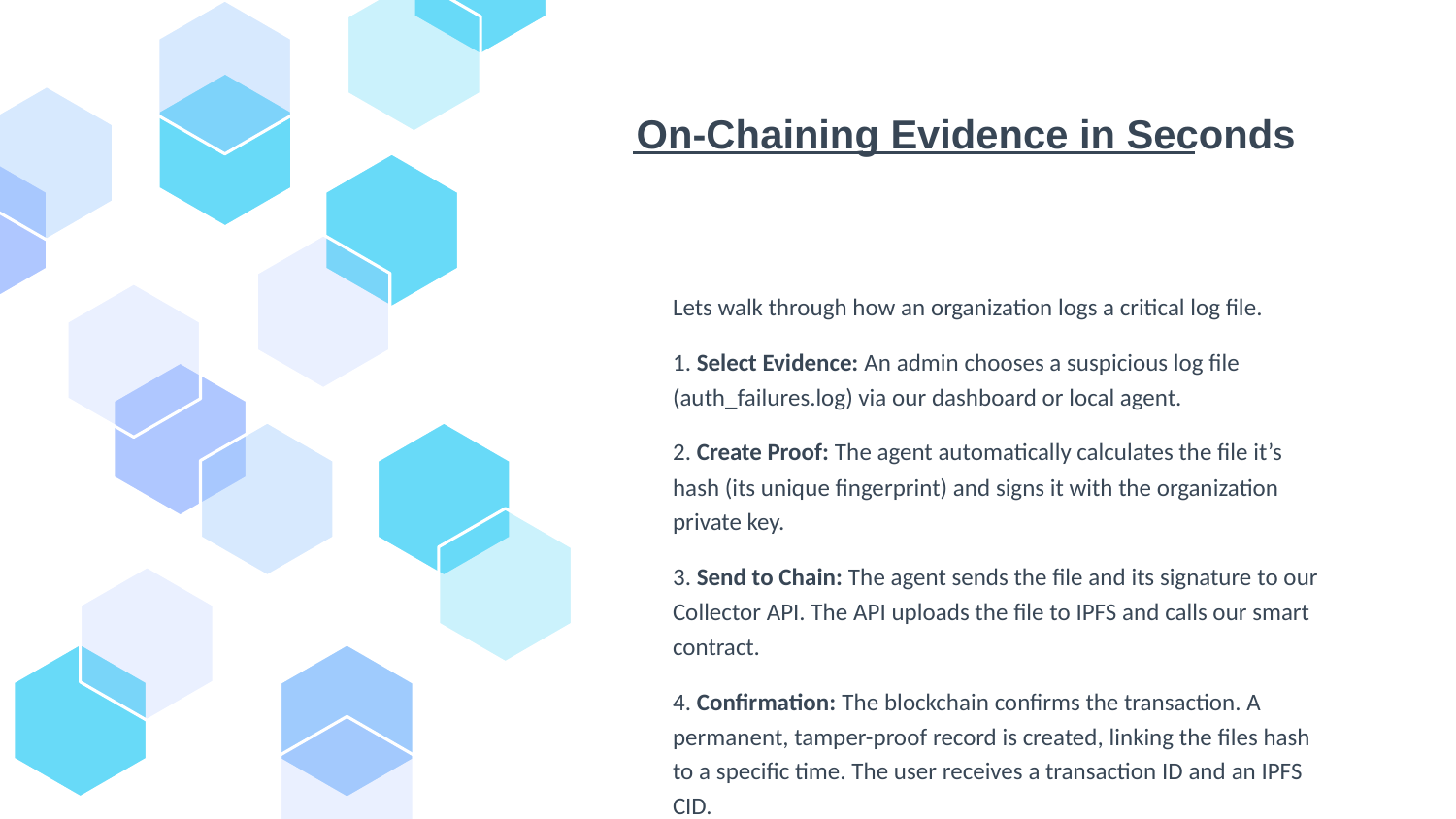

# On-Chaining Evidence in Seconds
Lets walk through how an organization logs a critical log file.
1. Select Evidence: An admin chooses a suspicious log file (auth_failures.log) via our dashboard or local agent.
2. Create Proof: The agent automatically calculates the file it’s hash (its unique fingerprint) and signs it with the organization private key.
3. Send to Chain: The agent sends the file and its signature to our Collector API. The API uploads the file to IPFS and calls our smart contract.
4. Confirmation: The blockchain confirms the transaction. A permanent, tamper-proof record is created, linking the files hash to a specific time. The user receives a transaction ID and an IPFS CID.